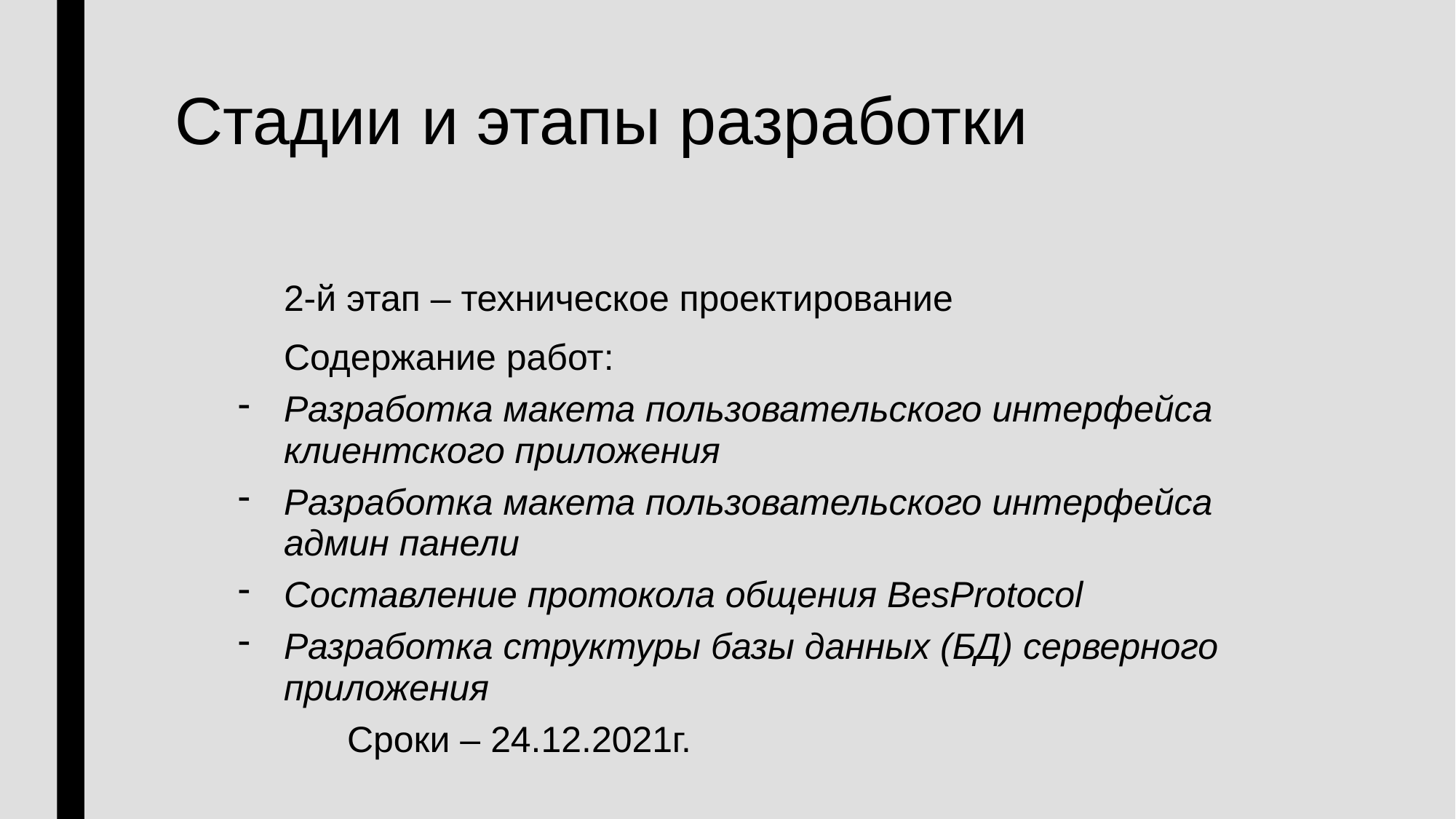

# Стадии и этапы разработки
	2-й этап – техническое проектирование
	Содержание работ:
Разработка макета пользовательского интерфейса клиентского приложения
Разработка макета пользовательского интерфейса админ панели
Составление протокола общения BesProtocol
Разработка структуры базы данных (БД) серверного приложения
	Сроки – 24.12.2021г.